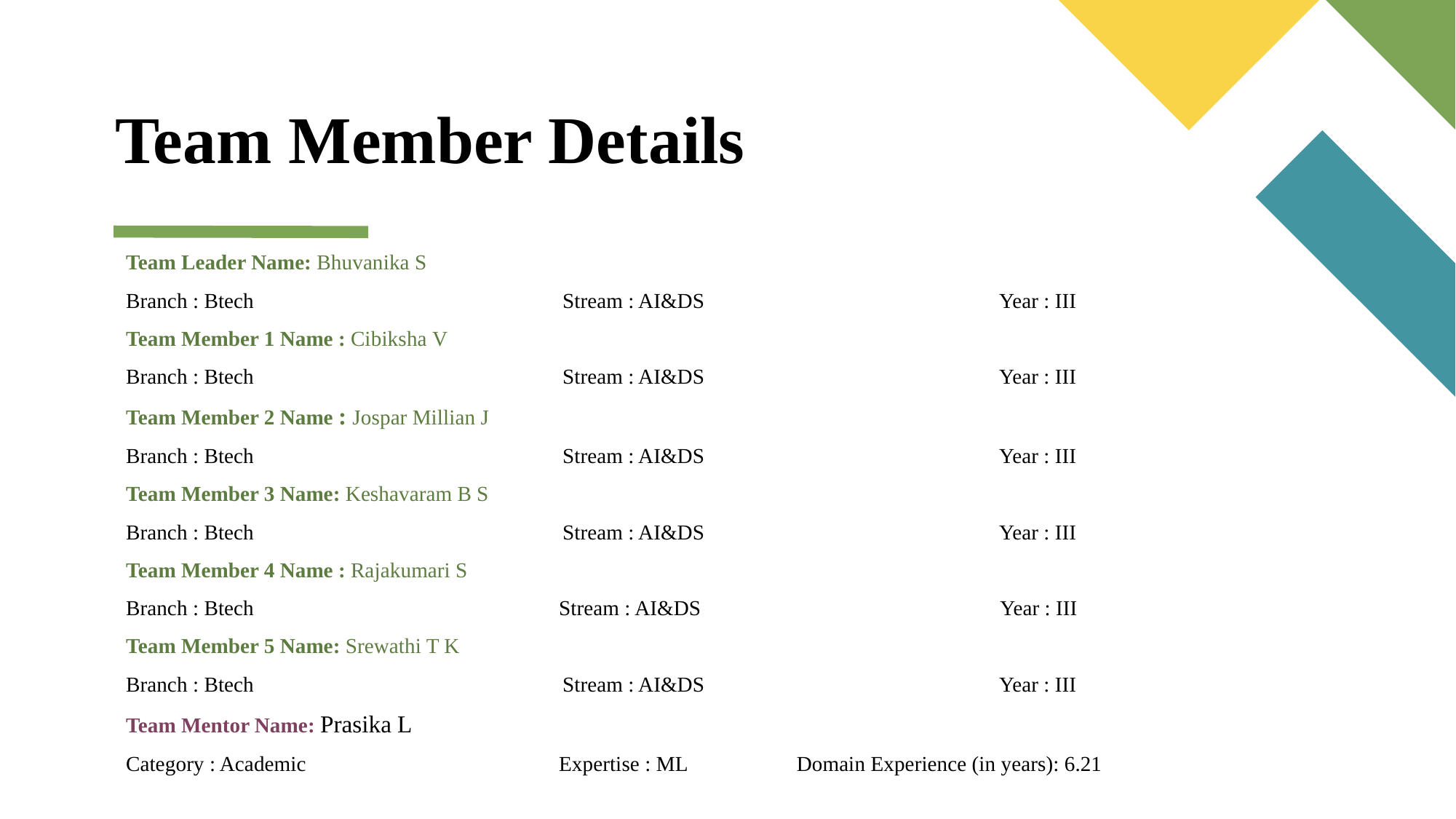

# Team Member Details
Team Leader Name: Bhuvanika S
Branch : Btech 			Stream : AI&DS			Year : III
Team Member 1 Name : Cibiksha V
Branch : Btech			Stream : AI&DS 			Year : III
Team Member 2 Name : Jospar Millian J
Branch : Btech 			Stream : AI&DS			Year : III
Team Member 3 Name: Keshavaram B S
Branch : Btech 			Stream : AI&DS			Year : III
Team Member 4 Name : Rajakumari S
Branch : Btech 		                    Stream : AI&DS 		                     Year : III
Team Member 5 Name: Srewathi T K
Branch : Btech 			Stream : AI&DS			Year : III
Team Mentor Name: Prasika L
Category : Academic		                    Expertise : ML	   Domain Experience (in years): 6.21